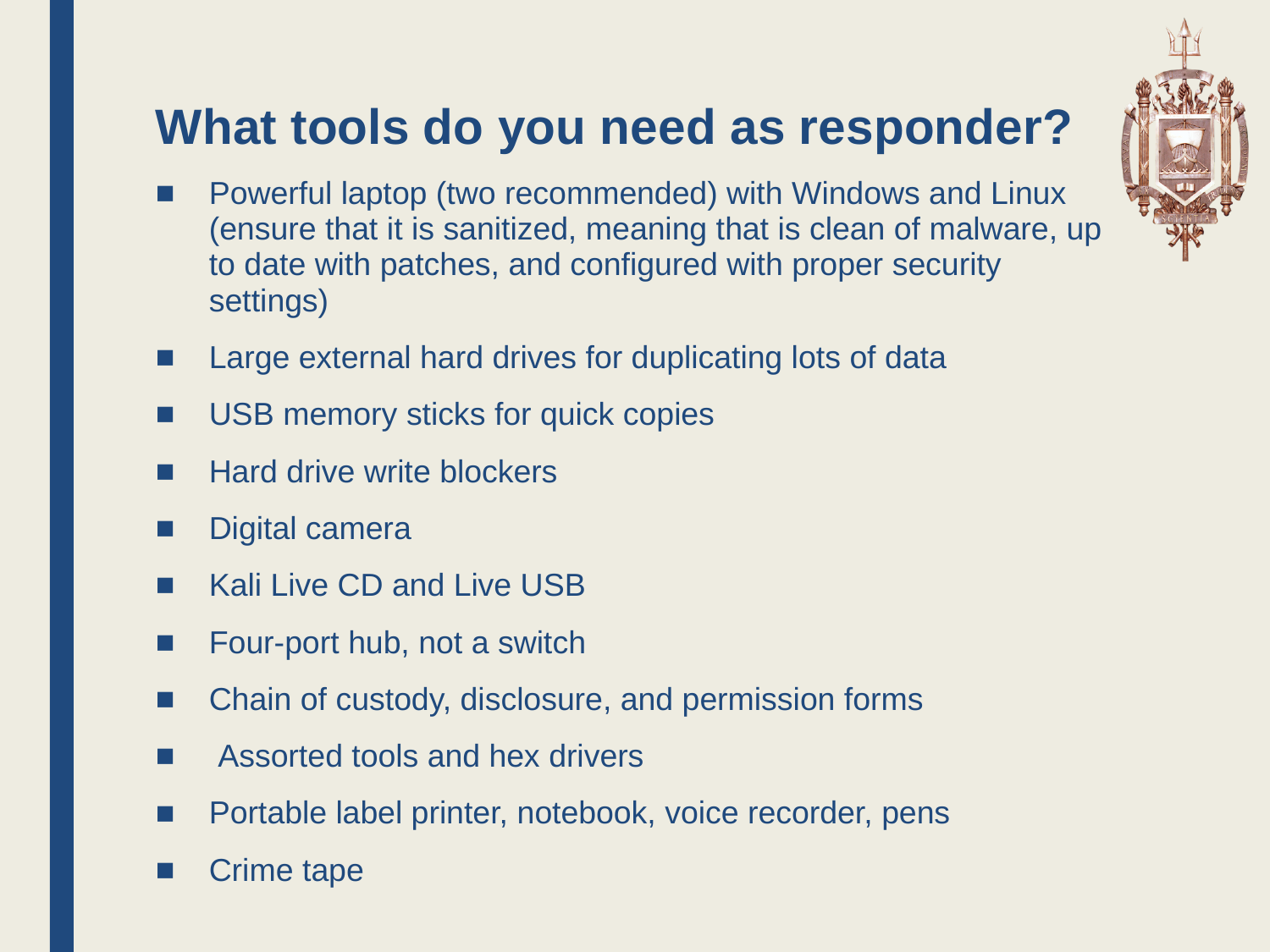

# What tools do you need as responder?
Powerful laptop (two recommended) with Windows and Linux (ensure that it is sanitized, meaning that is clean of malware, up to date with patches, and configured with proper security settings)
Large external hard drives for duplicating lots of data
USB memory sticks for quick copies
Hard drive write blockers
Digital camera
Kali Live CD and Live USB
Four-port hub, not a switch
Chain of custody, disclosure, and permission forms
 Assorted tools and hex drivers
Portable label printer, notebook, voice recorder, pens
Crime tape